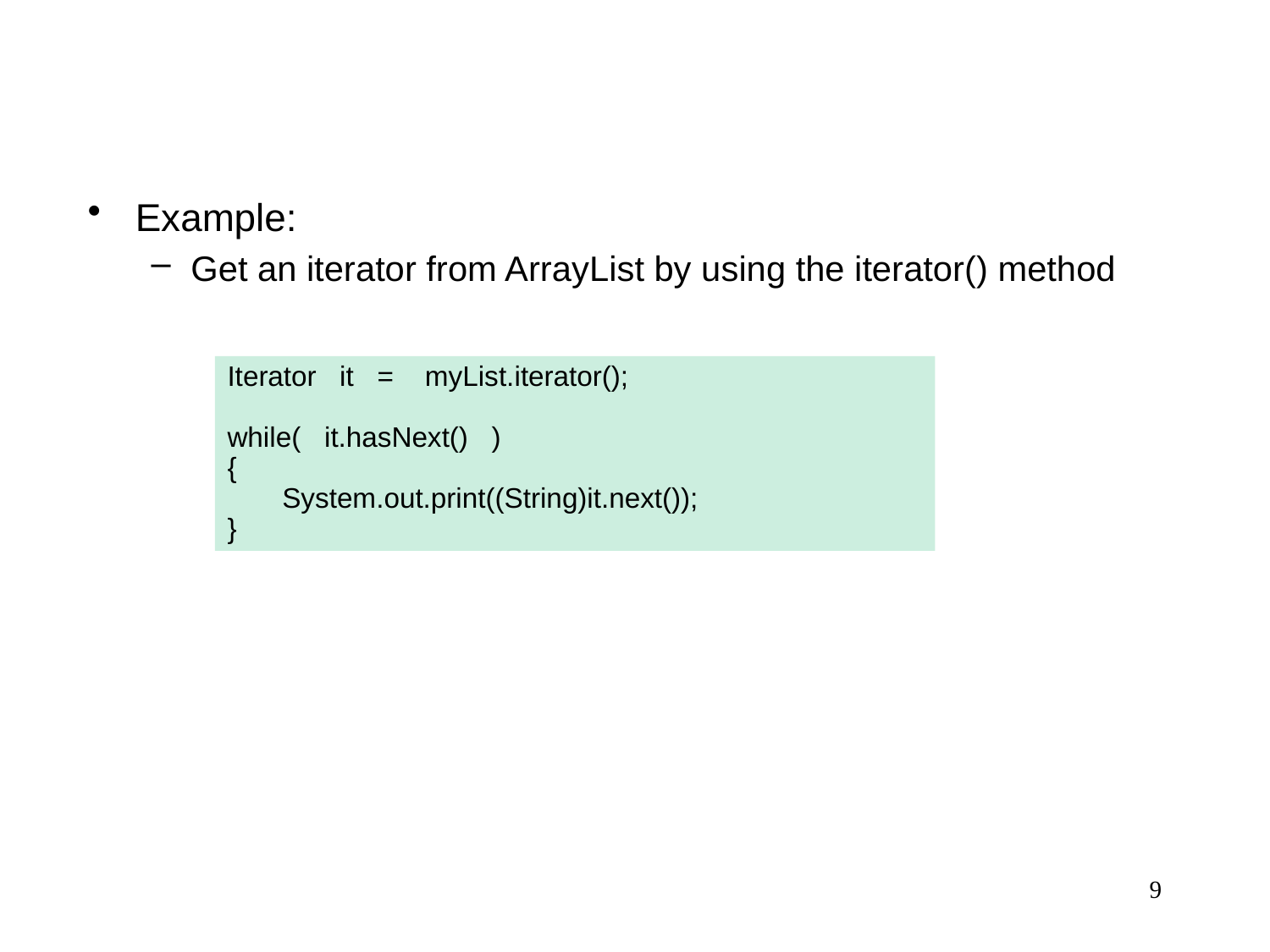

Example:
Get an iterator from ArrayList by using the iterator() method
Iterator   it   =    myList.iterator();

while(   it.hasNext()   )
{
       System.out.print((String)it.next());
}
9